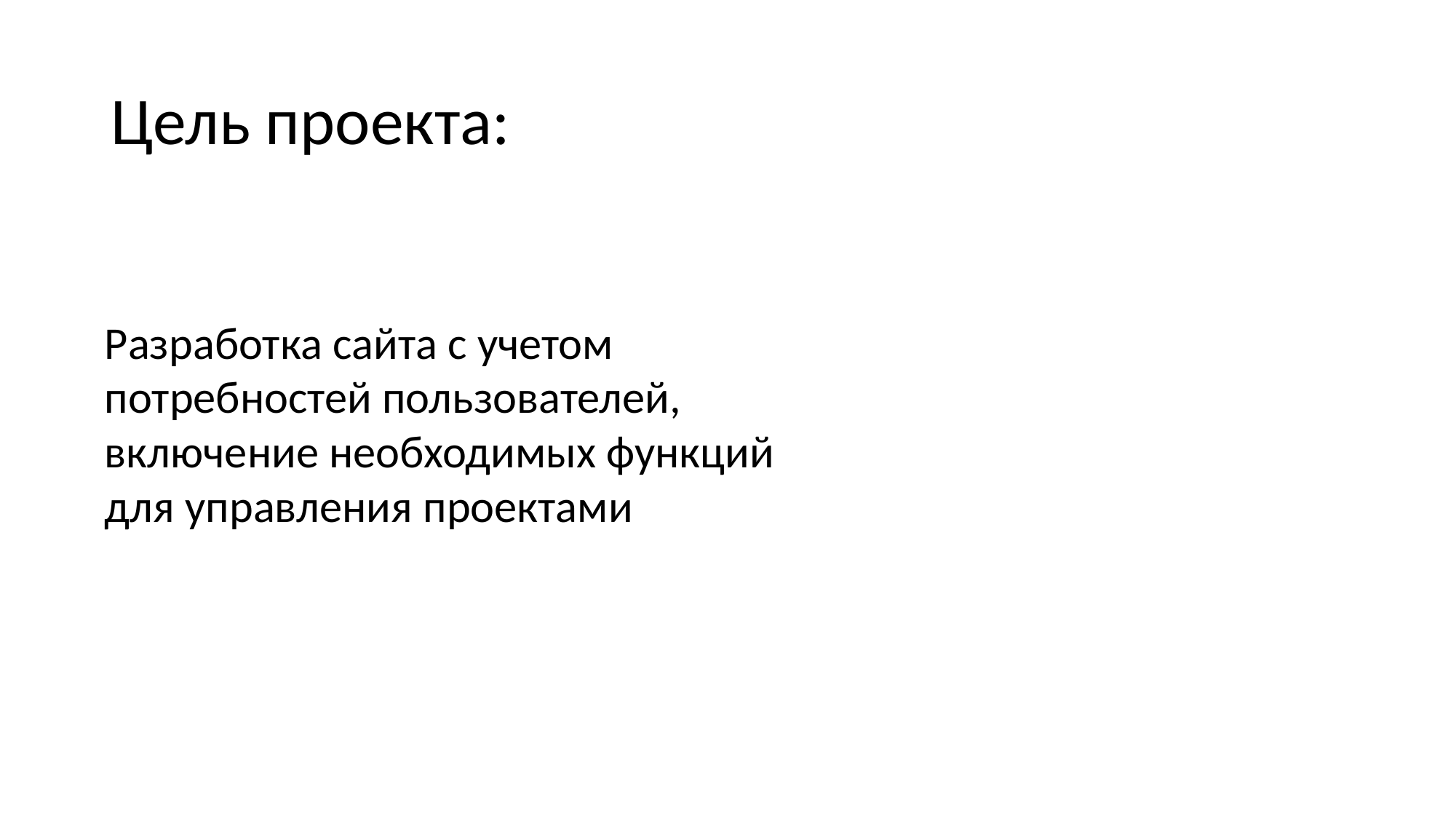

# Цель проекта:
Разработка сайта с учетом потребностей пользователей, включение необходимых функций для управления проектами